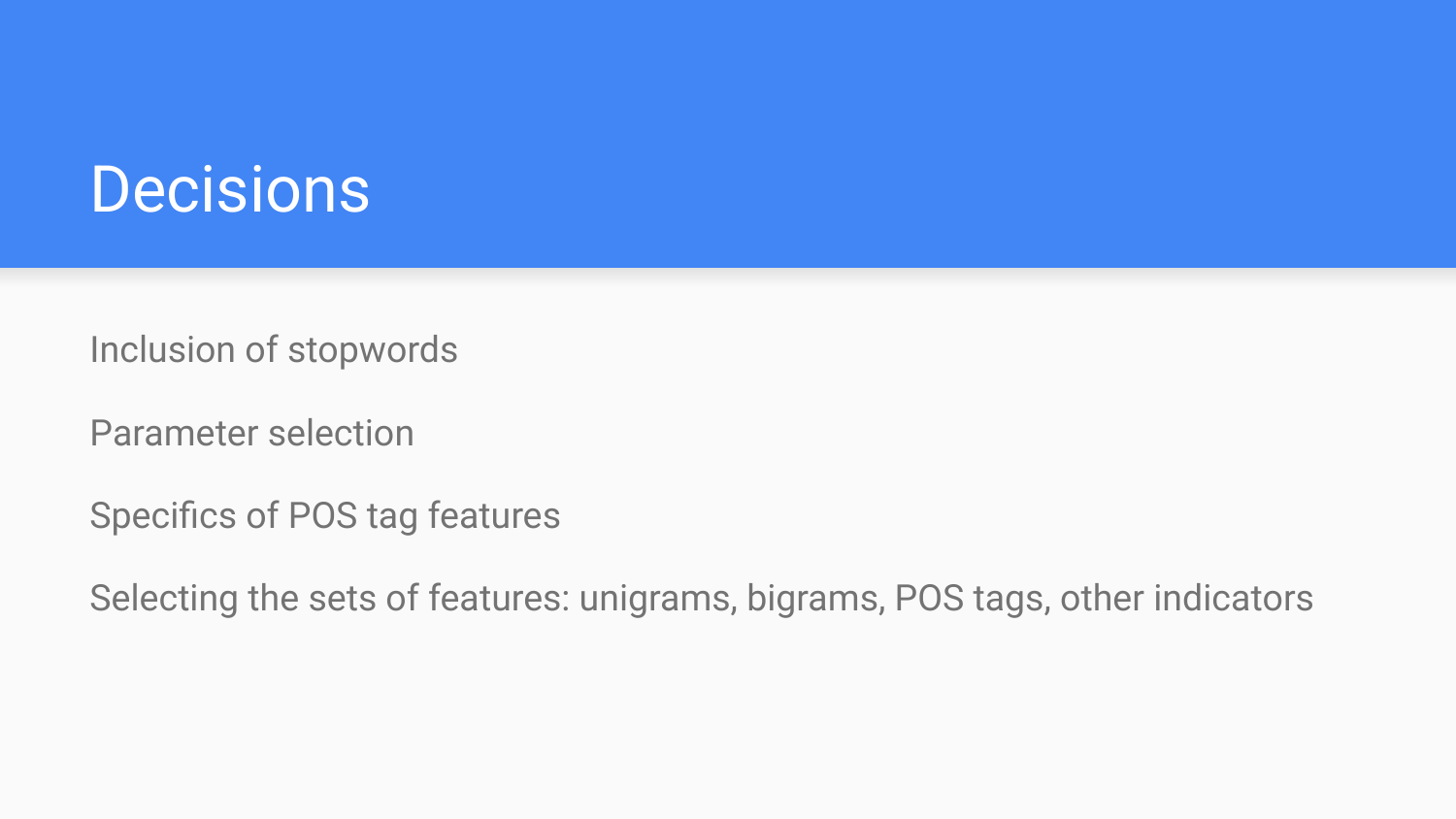

# Decisions
Inclusion of stopwords
Parameter selection
Specifics of POS tag features
Selecting the sets of features: unigrams, bigrams, POS tags, other indicators